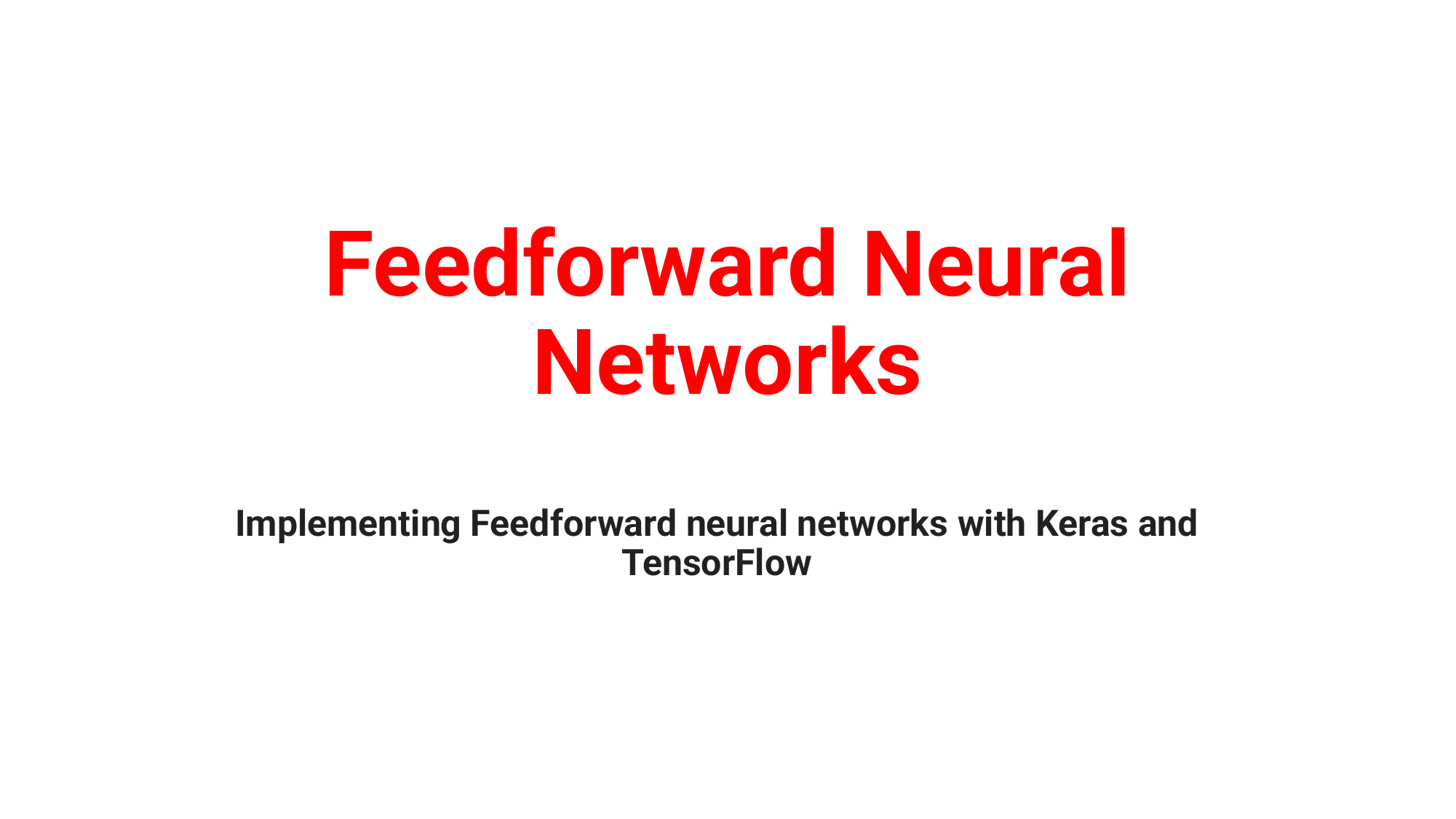

# Feedforward Neural Networks
Implementing Feedforward neural networks with Keras and TensorFlow